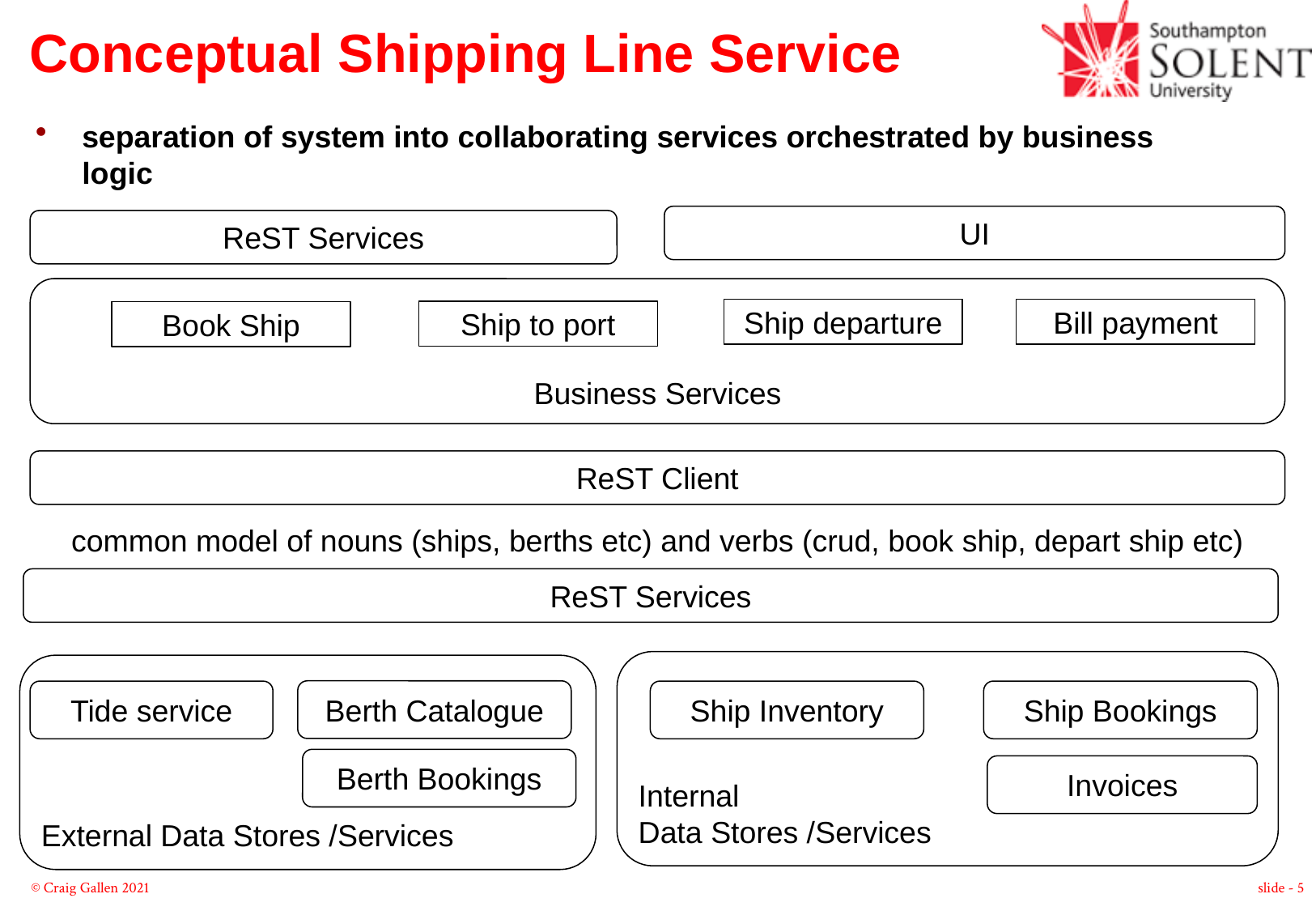

# Conceptual Shipping Line Service
separation of system into collaborating services orchestrated by business logic
UI
ReST Services
Business Services
Ship departure
Bill payment
Ship to port
Book Ship
ReST Client
common model of nouns (ships, berths etc) and verbs (crud, book ship, depart ship etc)
ReST Services
Internal
Data Stores /Services
External Data Stores /Services
Berth Catalogue
Tide service
Ship Inventory
Ship Bookings
Berth Bookings
Invoices